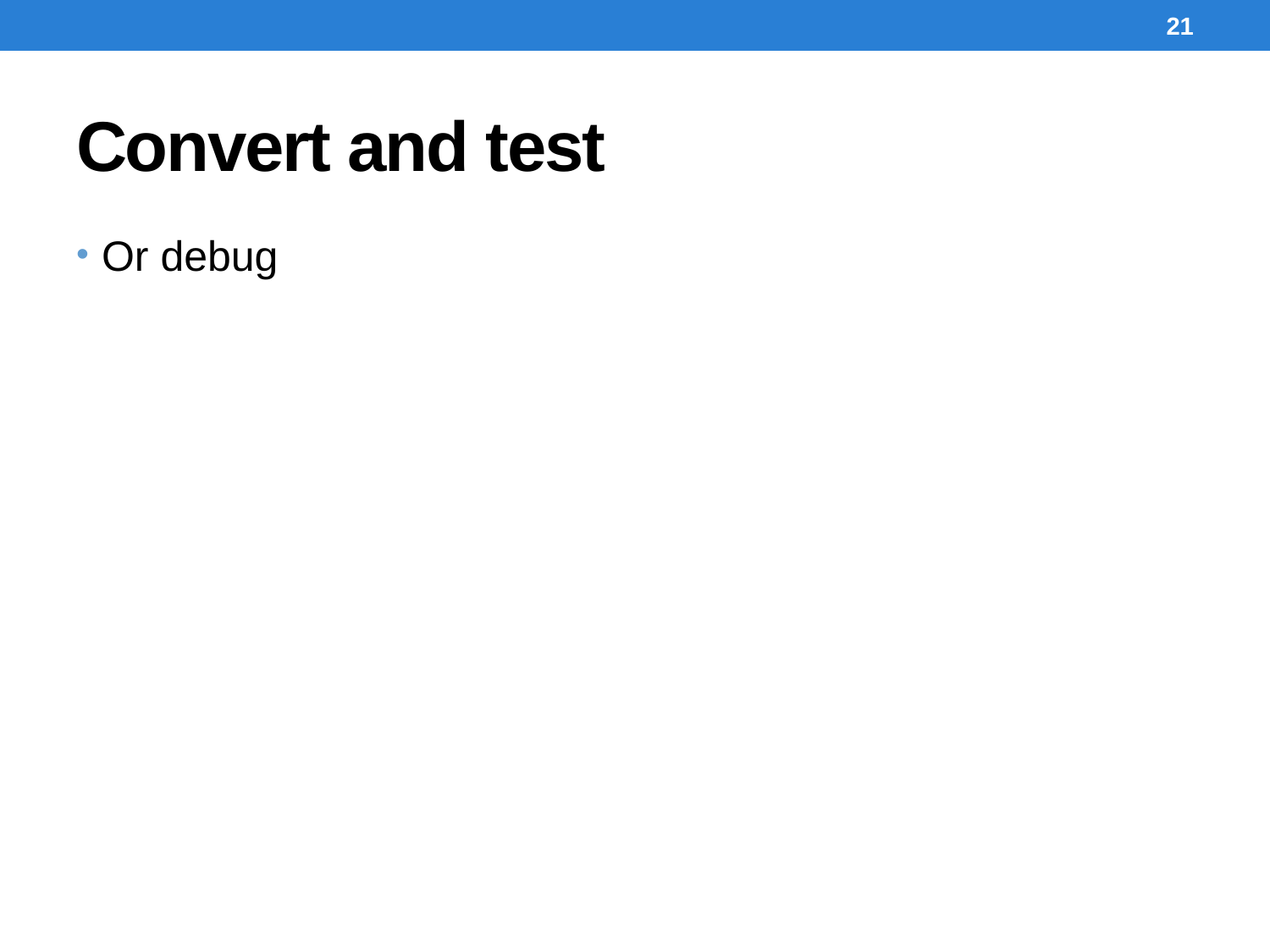

21
# Convert and test
Or debug